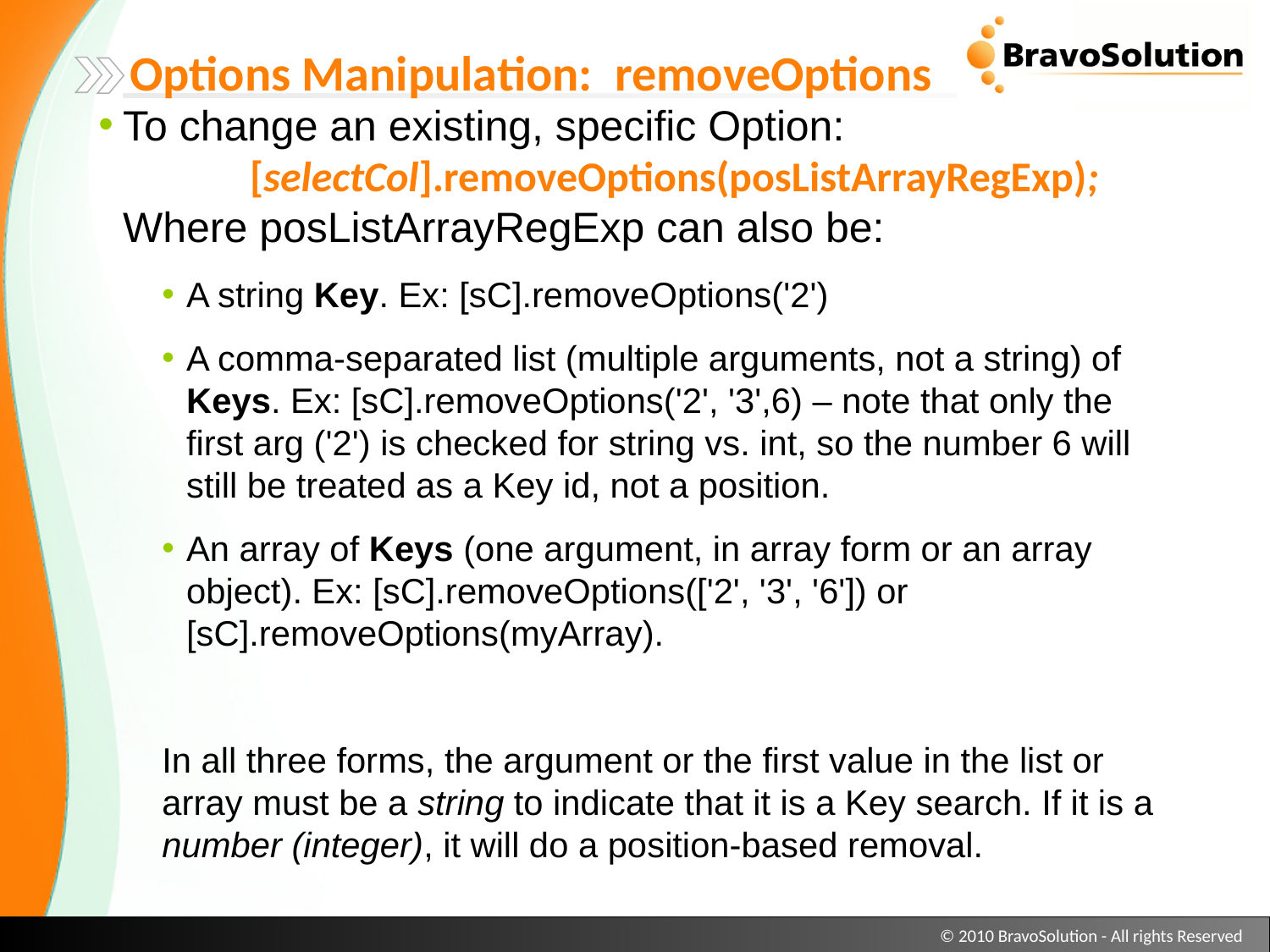

Options Manipulation:  removeOptions

To change an existing, specific Option:
	[selectCol].removeOptions(posListArrayRegExp); Where posListArrayRegExp can also be:
A string Key. Ex: [sC].removeOptions('2')
A comma-separated list (multiple arguments, not a string) of Keys. Ex: [sC].removeOptions('2', '3',6) – note that only the first arg ('2') is checked for string vs. int, so the number 6 will still be treated as a Key id, not a position.
An array of Keys (one argument, in array form or an array object). Ex: [sC].removeOptions(['2', '3', '6']) or [sC].removeOptions(myArray).

In all three forms, the argument or the first value in the list or array must be a string to indicate that it is a Key search. If it is a number (integer), it will do a position-based removal.